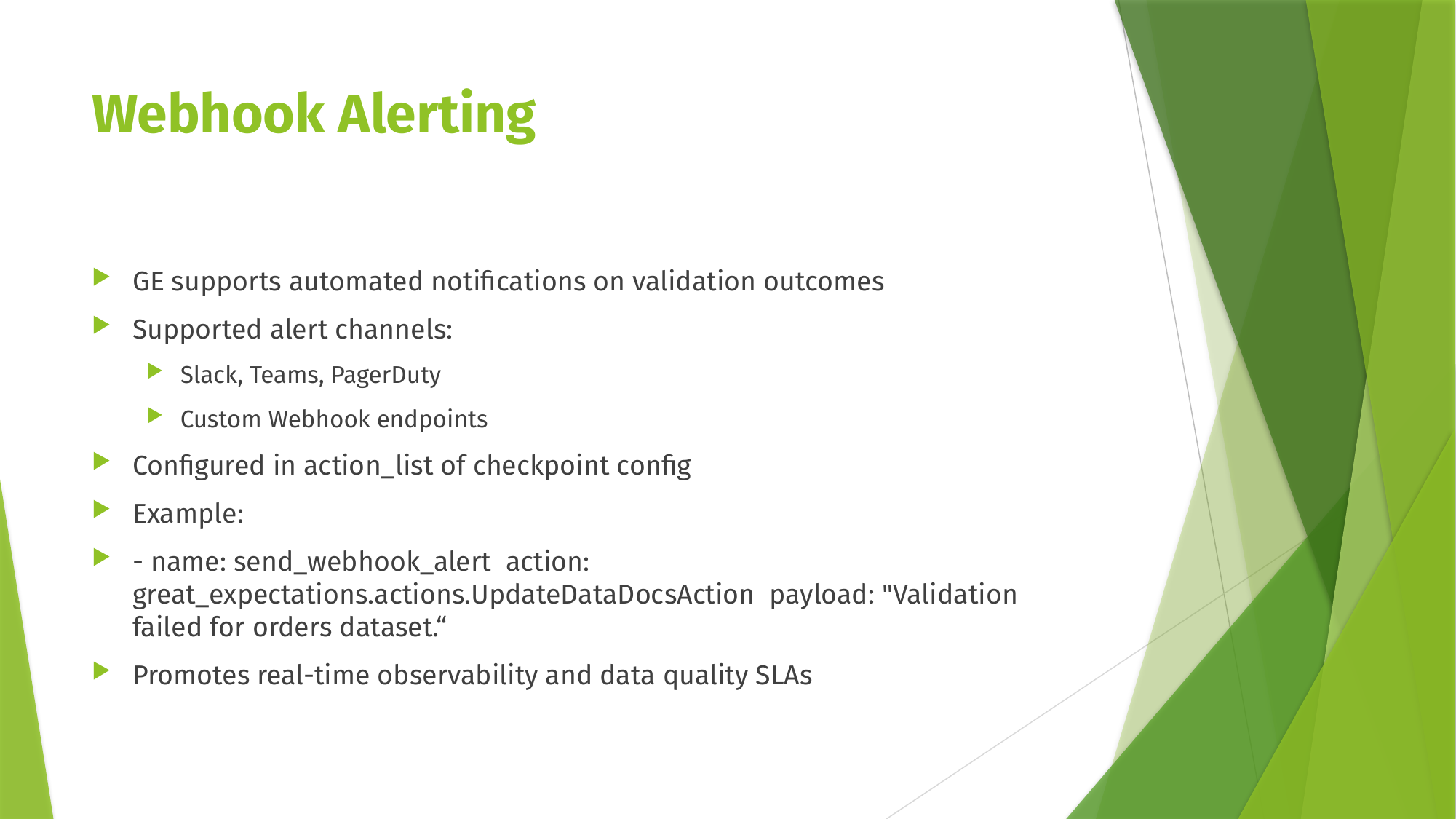

# Webhook Alerting
GE supports automated notifications on validation outcomes
Supported alert channels:
Slack, Teams, PagerDuty
Custom Webhook endpoints
Configured in action_list of checkpoint config
Example:
- name: send_webhook_alert  action: great_expectations.actions.UpdateDataDocsAction  payload: "Validation failed for orders dataset.“
Promotes real-time observability and data quality SLAs